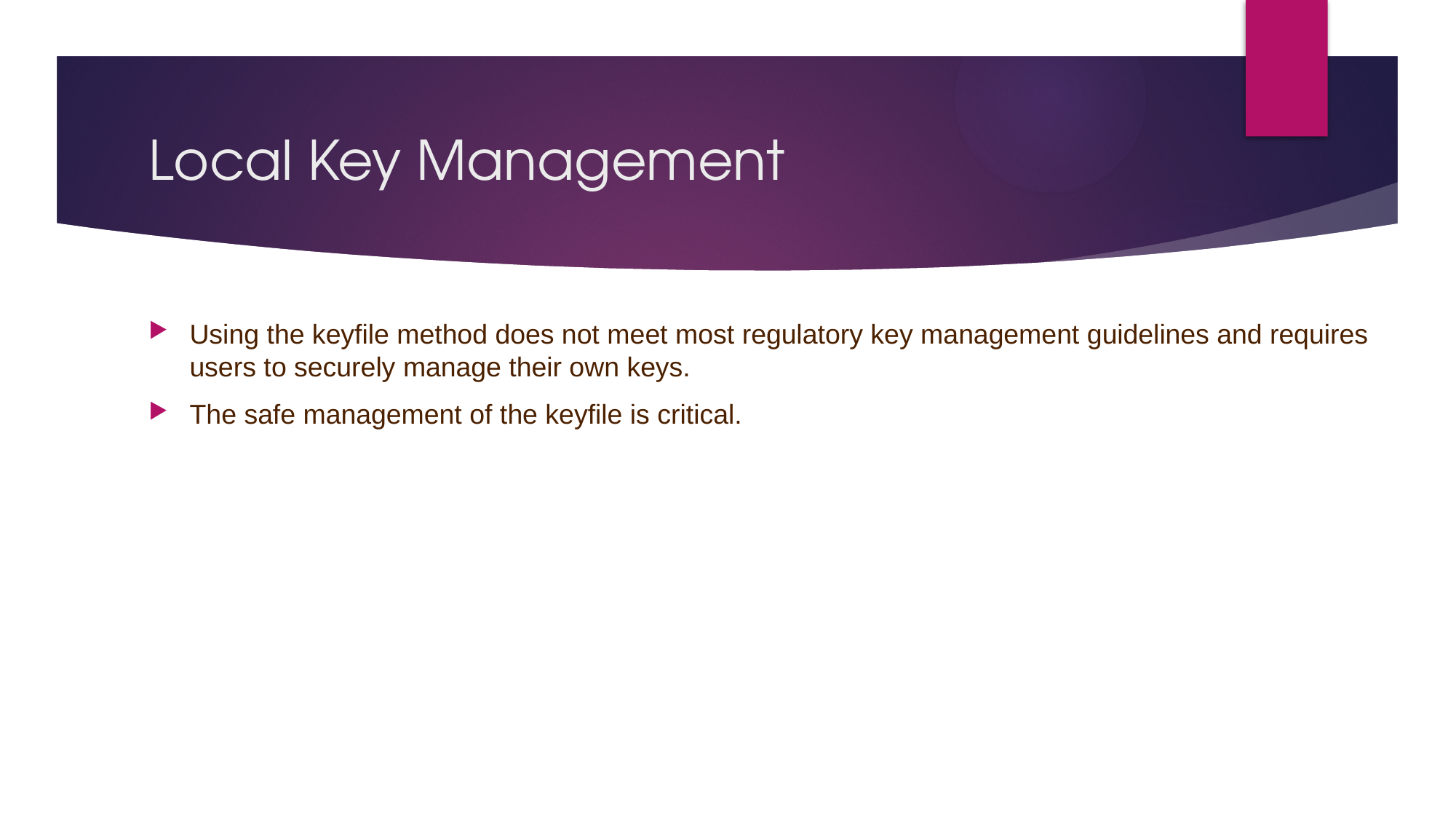

# Local Key Management
Using the keyfile method does not meet most regulatory key management guidelines and requires users to securely manage their own keys.
The safe management of the keyfile is critical.